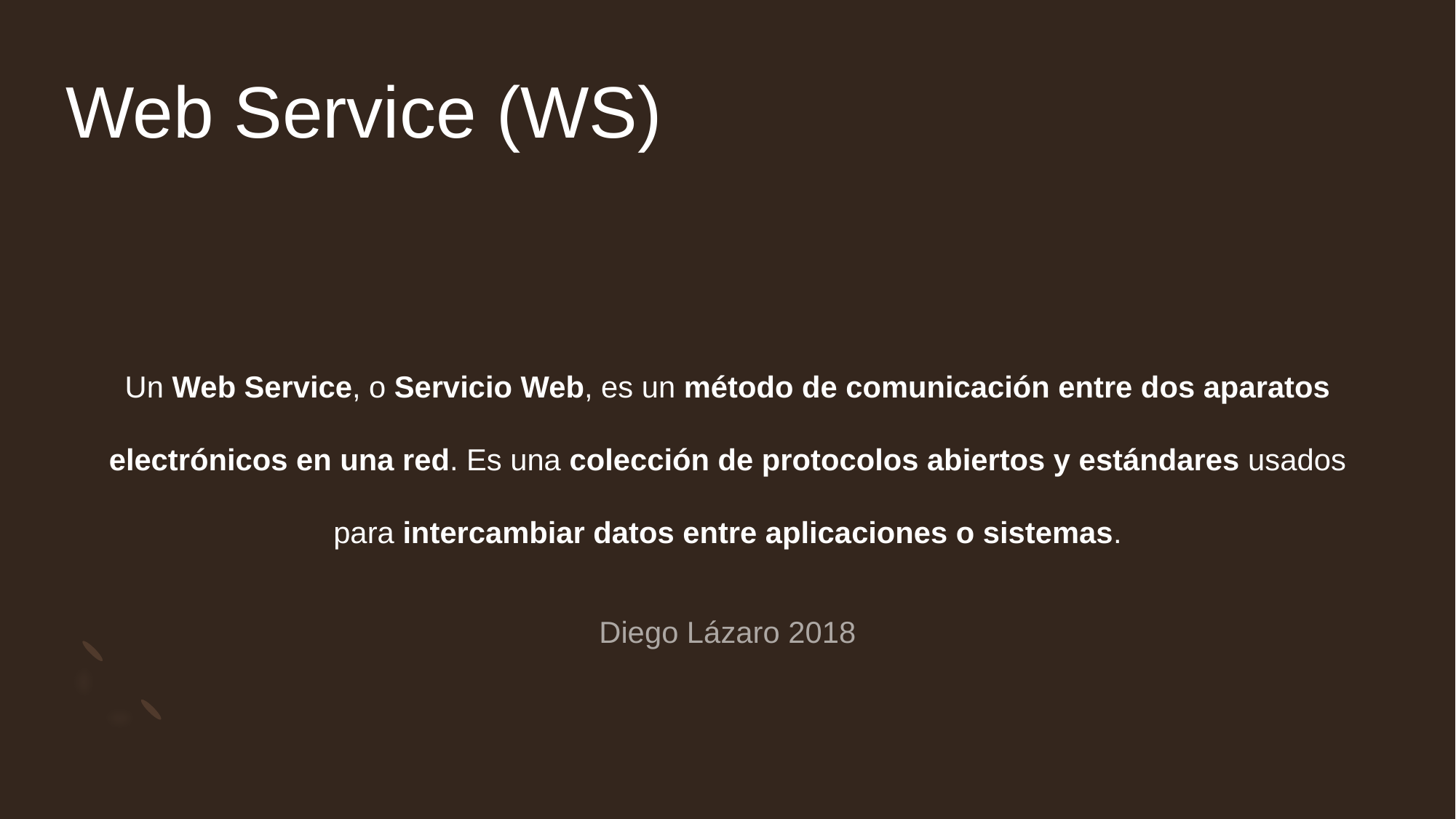

# Web Service (WS)
Un Web Service, o Servicio Web, es un método de comunicación entre dos aparatos electrónicos en una red. Es una colección de protocolos abiertos y estándares usados para intercambiar datos entre aplicaciones o sistemas.
Diego Lázaro 2018